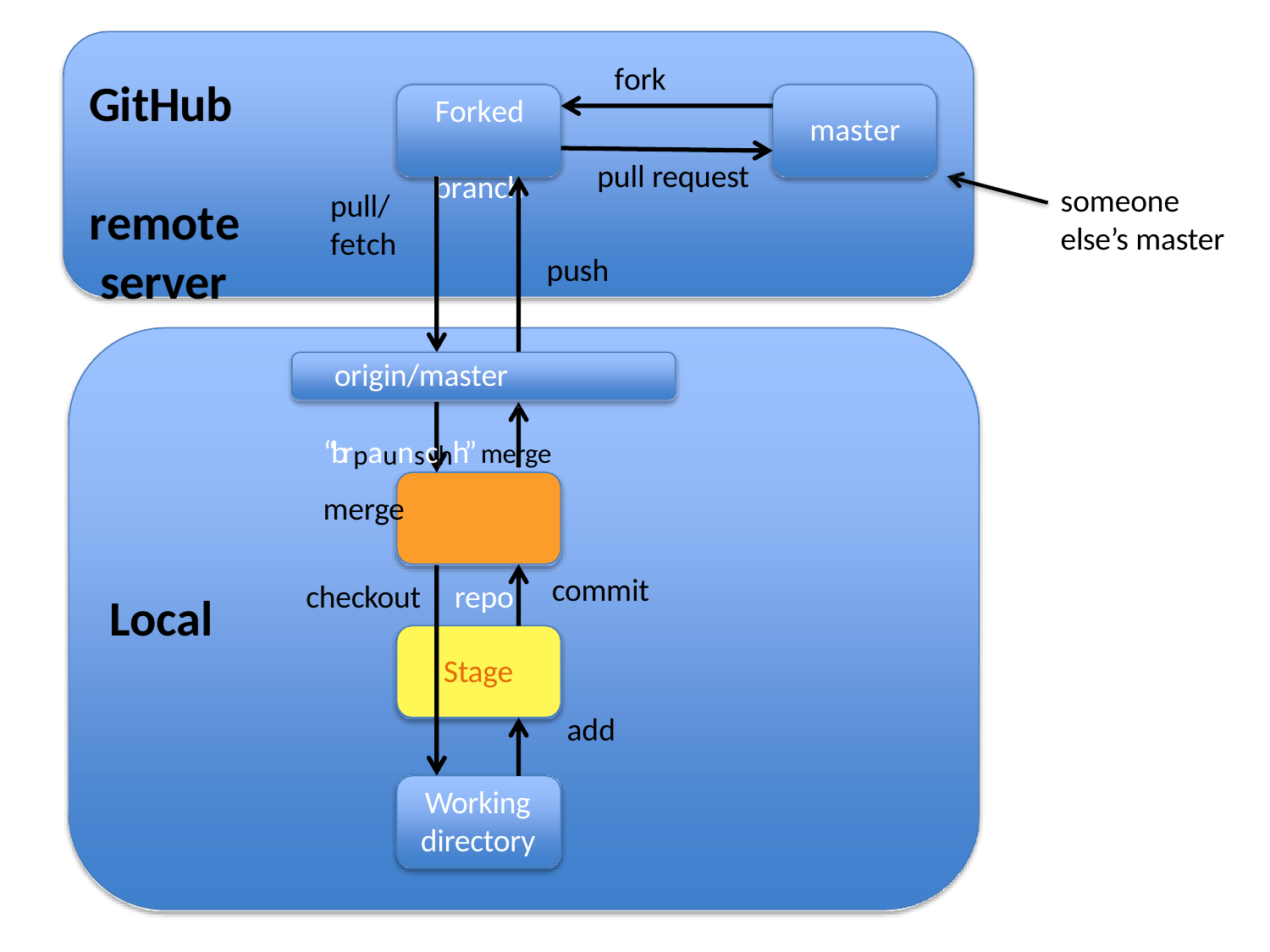

fork
# GitHub  remote  server

Forked  branch

master

pull request

someone
else’s master
pull/
fetch
push

origin/master “brpaunschh”  merge	merge

repo

commit
checkout
Local
Stage
add
Working
directory